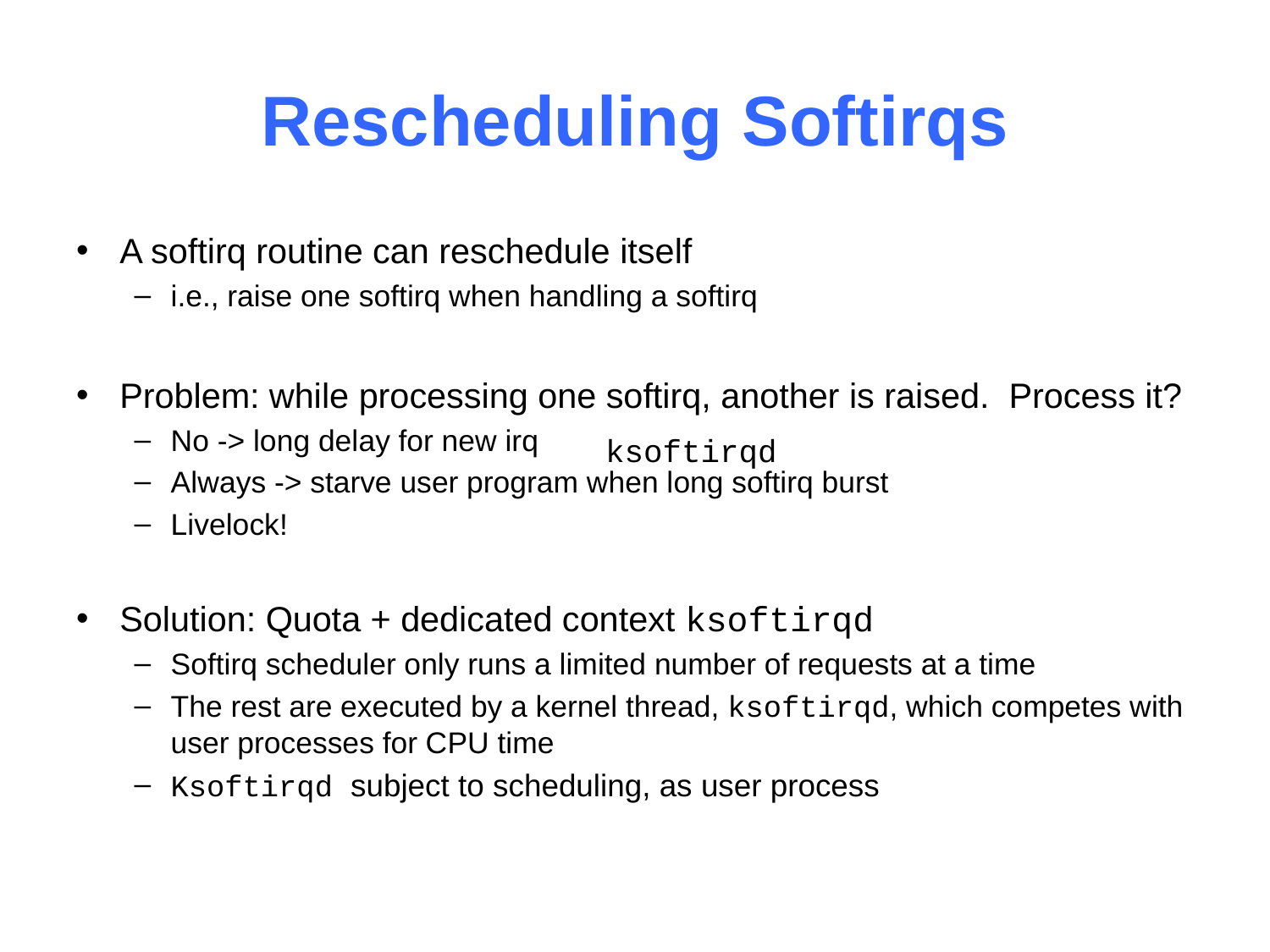

# Rescheduling Softirqs
A softirq routine can reschedule itself
i.e., raise one softirq when handling a softirq

Problem: while processing one softirq, another is raised.  Process it?
No -> long delay for new irq
Always -> starve user program when long softirq burst
Livelock!

Solution: Quota + dedicated context ksoftirqd
Softirq scheduler only runs a limited number of requests at a time
The rest are executed by a kernel thread, ksoftirqd, which competes with user processes for CPU time
Ksoftirqd subject to scheduling, as user process
ksoftirqd